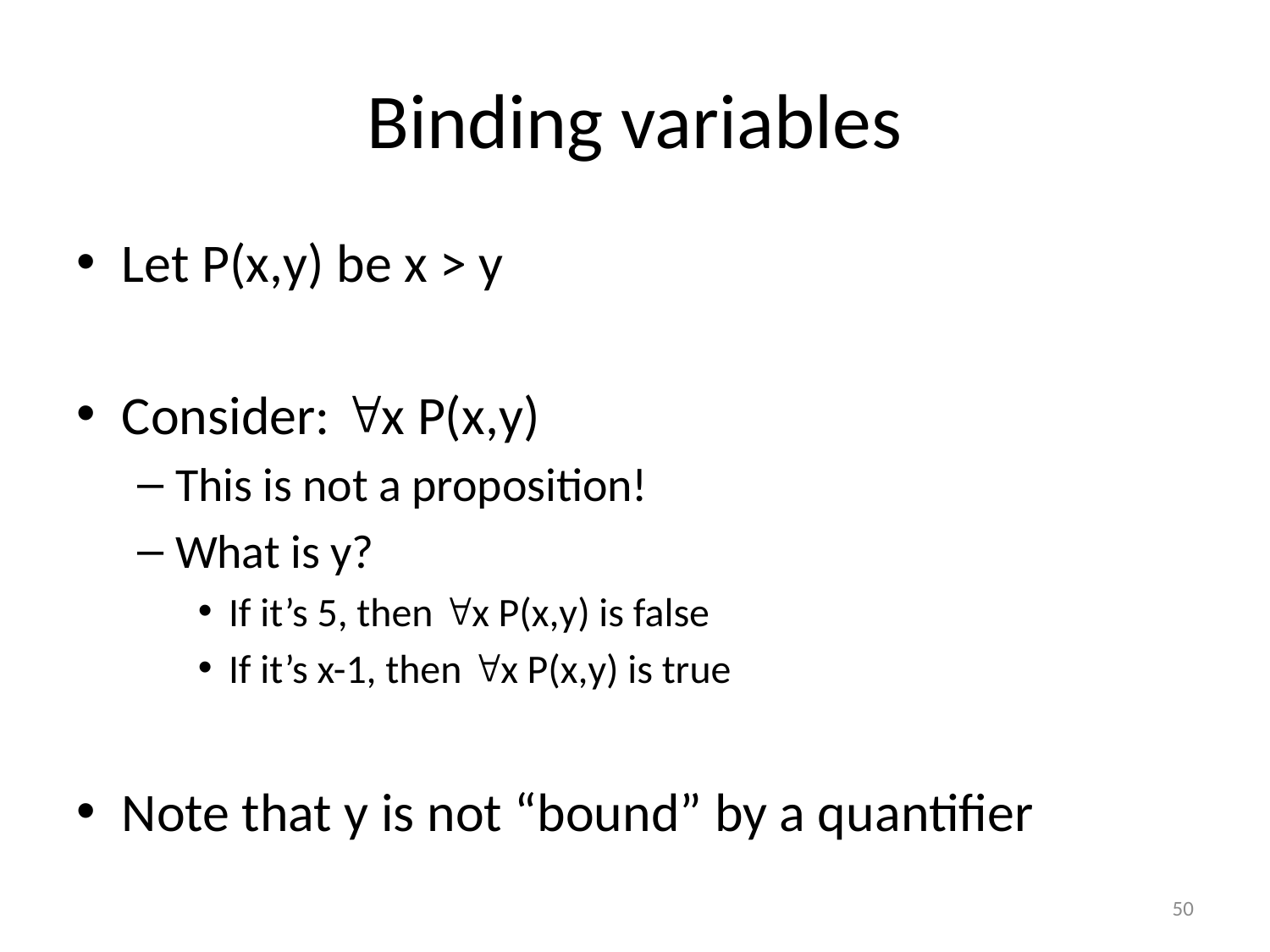

# Binding variables
Let P(x,y) be x > y

Consider: ∀x P(x,y)
This is not a proposition!
What is y?
If it’s 5, then ∀x P(x,y) is false
If it’s x-1, then ∀x P(x,y) is true

Note that y is not “bound” by a quantifier
50